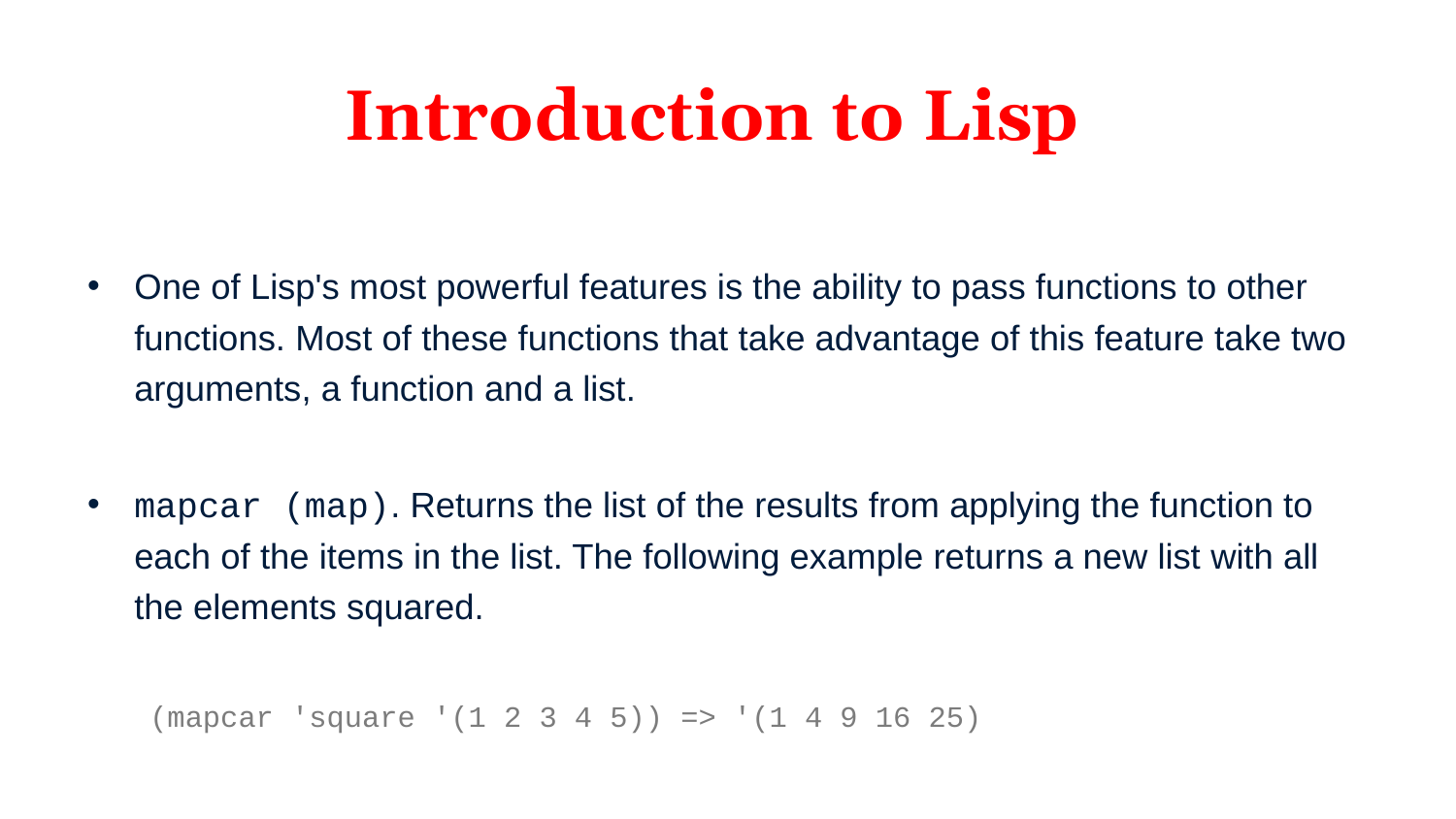

# Introduction to Lisp
One of Lisp's most powerful features is the ability to pass functions to other functions. Most of these functions that take advantage of this feature take two arguments, a function and a list.

mapcar (map). Returns the list of the results from applying the function to each of the items in the list. The following example returns a new list with all the elements squared.

(mapcar 'square '(1 2 3 4 5)) => '(1 4 9 16 25)